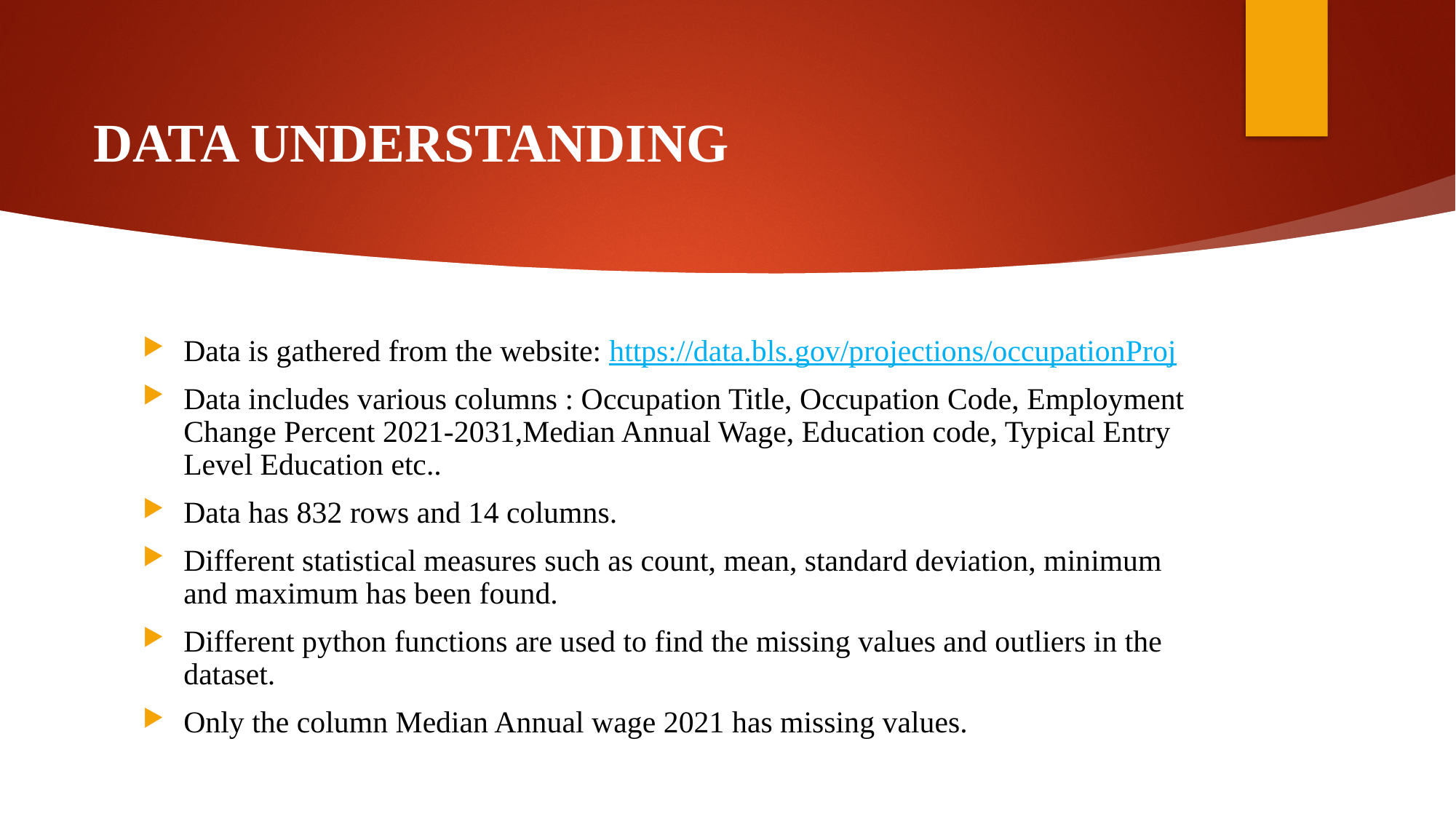

# DATA UNDERSTANDING

Data is gathered from the website: https://data.bls.gov/projections/occupationProj
Data includes various columns : Occupation Title, Occupation Code, Employment Change Percent 2021-2031,Median Annual Wage, Education code, Typical Entry Level Education etc..
Data has 832 rows and 14 columns.
Different statistical measures such as count, mean, standard deviation, minimum and maximum has been found.
Different python functions are used to find the missing values and outliers in the dataset.
Only the column Median Annual wage 2021 has missing values.